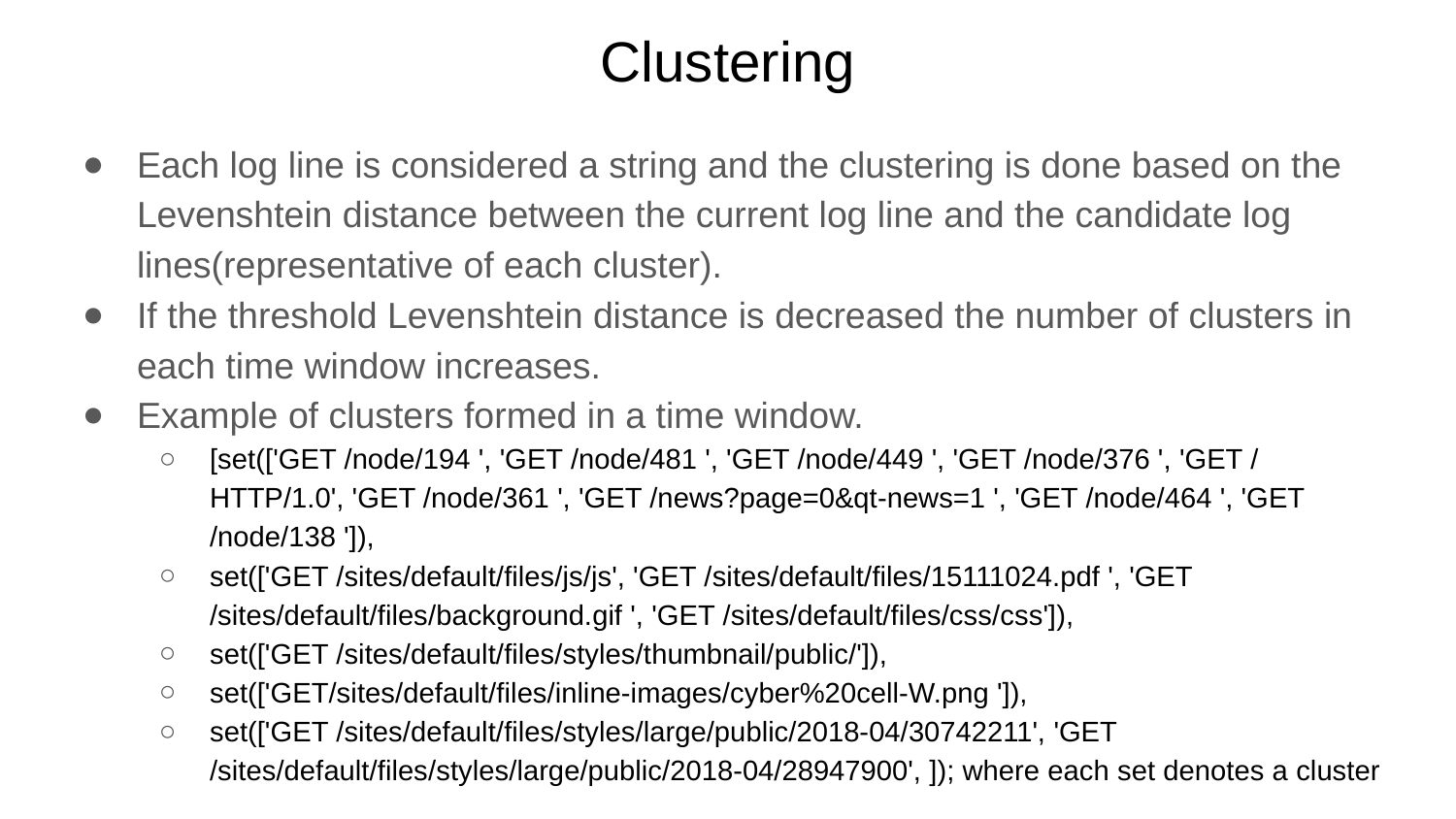

# Clustering
Each log line is considered a string and the clustering is done based on the Levenshtein distance between the current log line and the candidate log lines(representative of each cluster).
If the threshold Levenshtein distance is decreased the number of clusters in each time window increases.
Example of clusters formed in a time window.
[set(['GET /node/194 ', 'GET /node/481 ', 'GET /node/449 ', 'GET /node/376 ', 'GET / HTTP/1.0', 'GET /node/361 ', 'GET /news?page=0&qt-news=1 ', 'GET /node/464 ', 'GET /node/138 ']),
set(['GET /sites/default/files/js/js', 'GET /sites/default/files/15111024.pdf ', 'GET /sites/default/files/background.gif ', 'GET /sites/default/files/css/css']),
set(['GET /sites/default/files/styles/thumbnail/public/']),
set(['GET/sites/default/files/inline-images/cyber%20cell-W.png ']),
set(['GET /sites/default/files/styles/large/public/2018-04/30742211', 'GET /sites/default/files/styles/large/public/2018-04/28947900', ]); where each set denotes a cluster